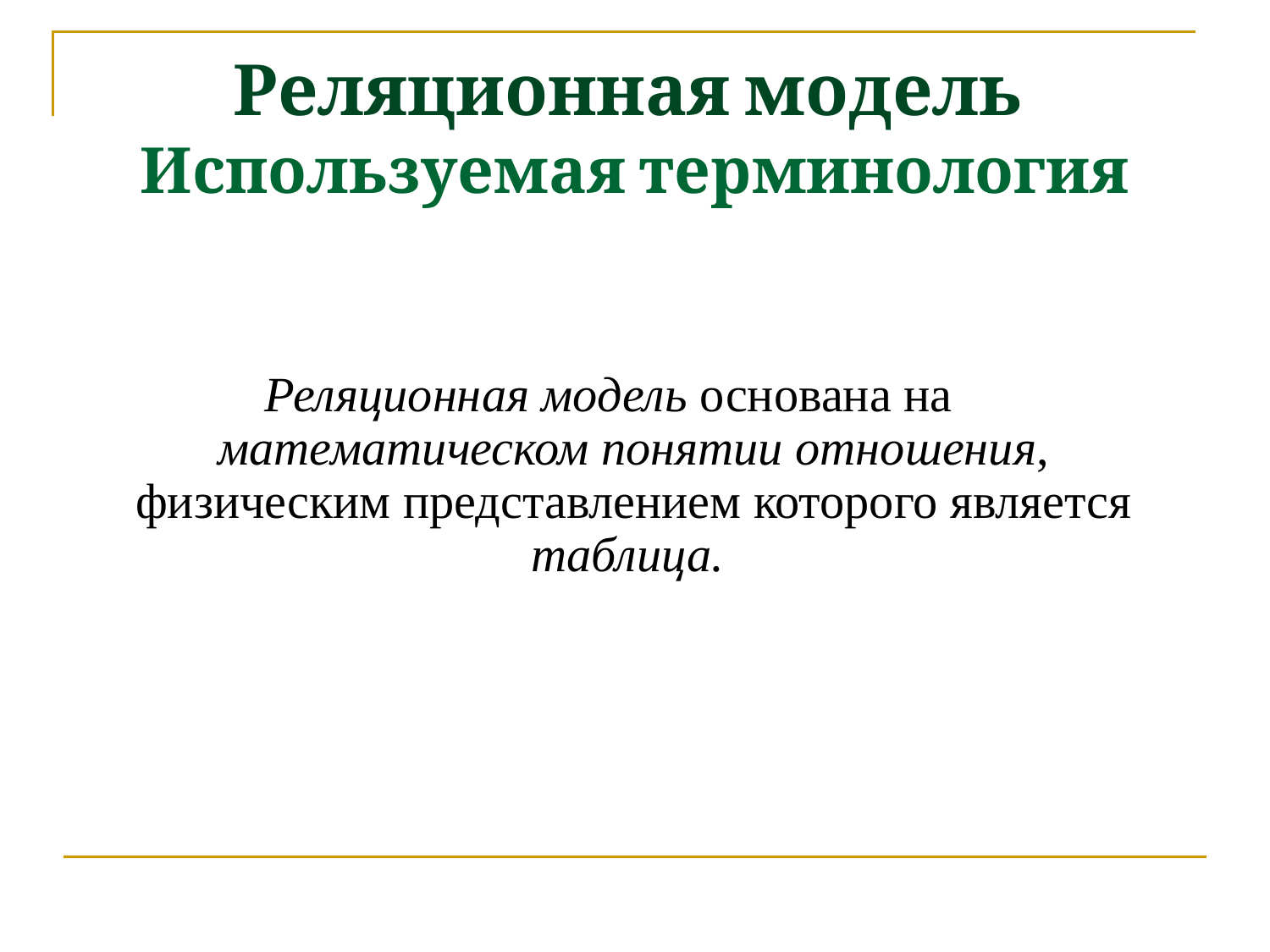

Реляционная модель
Используемая терминология

Реляционная модель основана на математическом понятии отношения, физическим представлением которого является таблица.